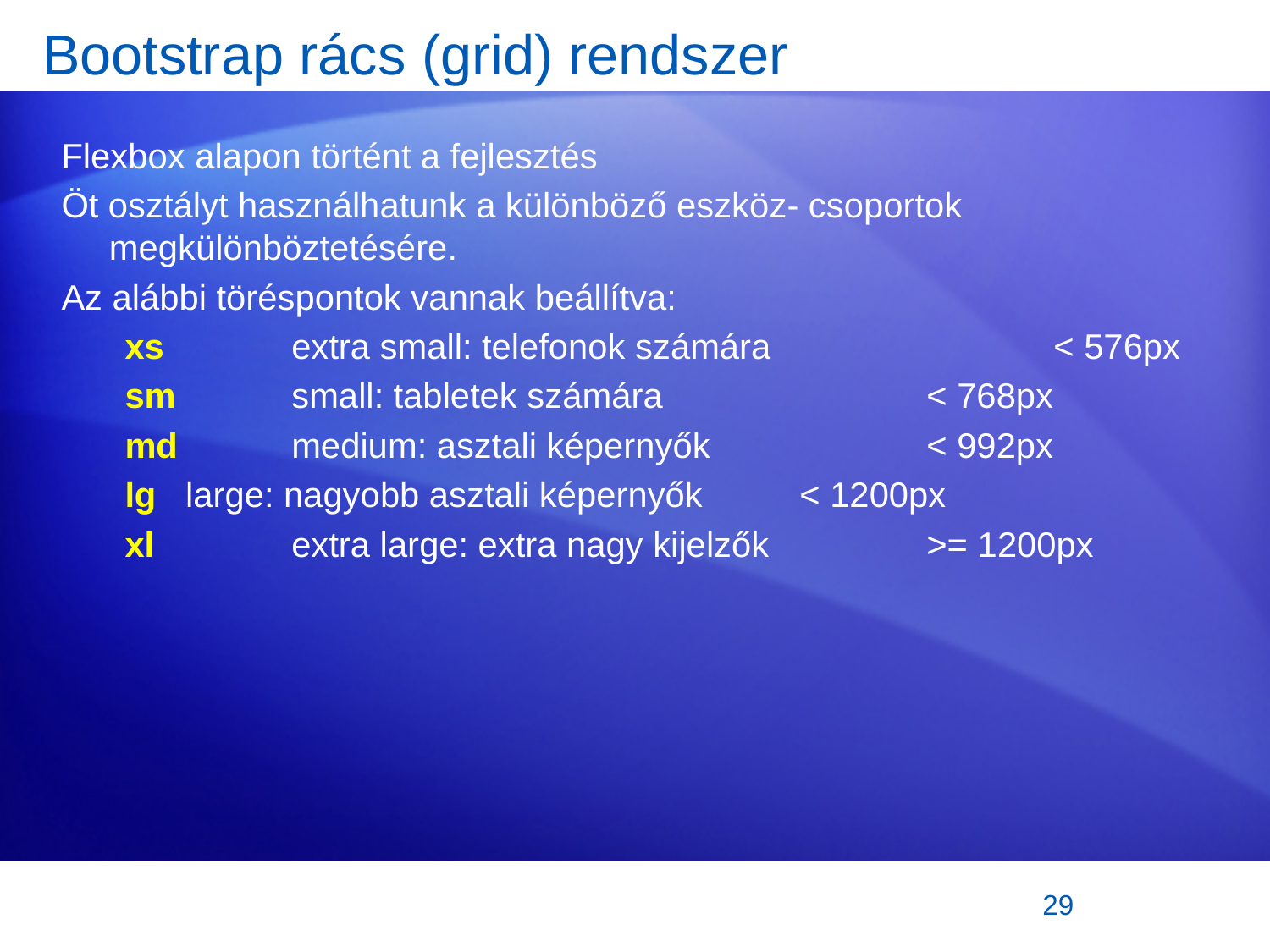

# Bootstrap rács (grid) rendszer
Flexbox alapon történt a fejlesztés
Öt osztályt használhatunk a különböző eszköz- csoportok megkülönböztetésére.
Az alábbi töréspontok vannak beállítva:
xs 	extra small: telefonok számára   		< 576px
sm 	small: tabletek számára			< 768px
md 	medium: asztali képernyők		< 992px
lg   large: nagyobb asztali képernyők	< 1200px
xl		extra large: extra nagy kijelzők		>= 1200px

29